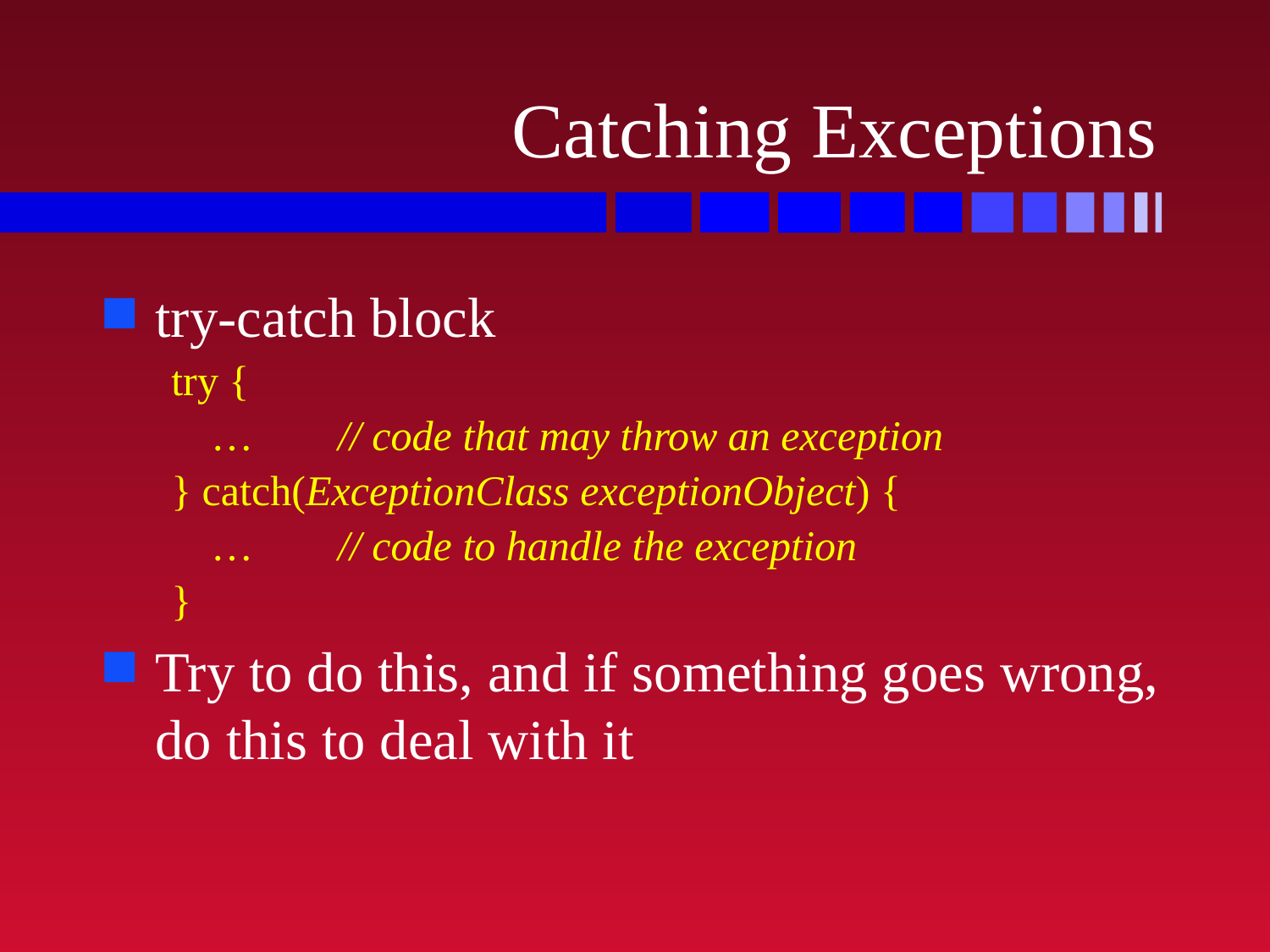

# Catching Exceptions
try-catch block
try {
	…	// code that may throw an exception
} catch(ExceptionClass exceptionObject) {
	…	// code to handle the exception
}
Try to do this, and if something goes wrong, do this to deal with it